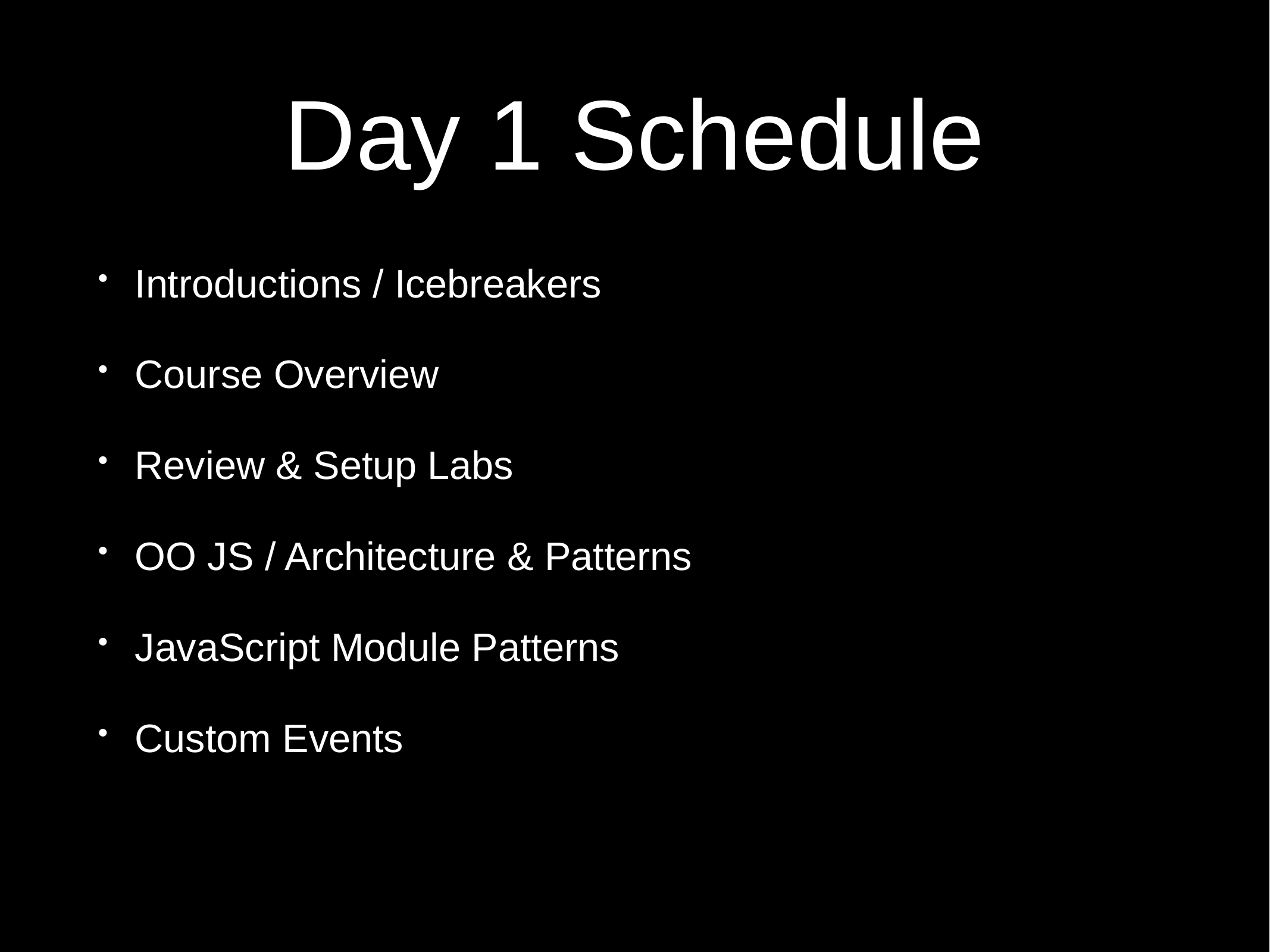

# Day 1 Schedule
Introductions / Icebreakers
Course Overview
Review & Setup Labs
OO JS / Architecture & Patterns
JavaScript Module Patterns
Custom Events